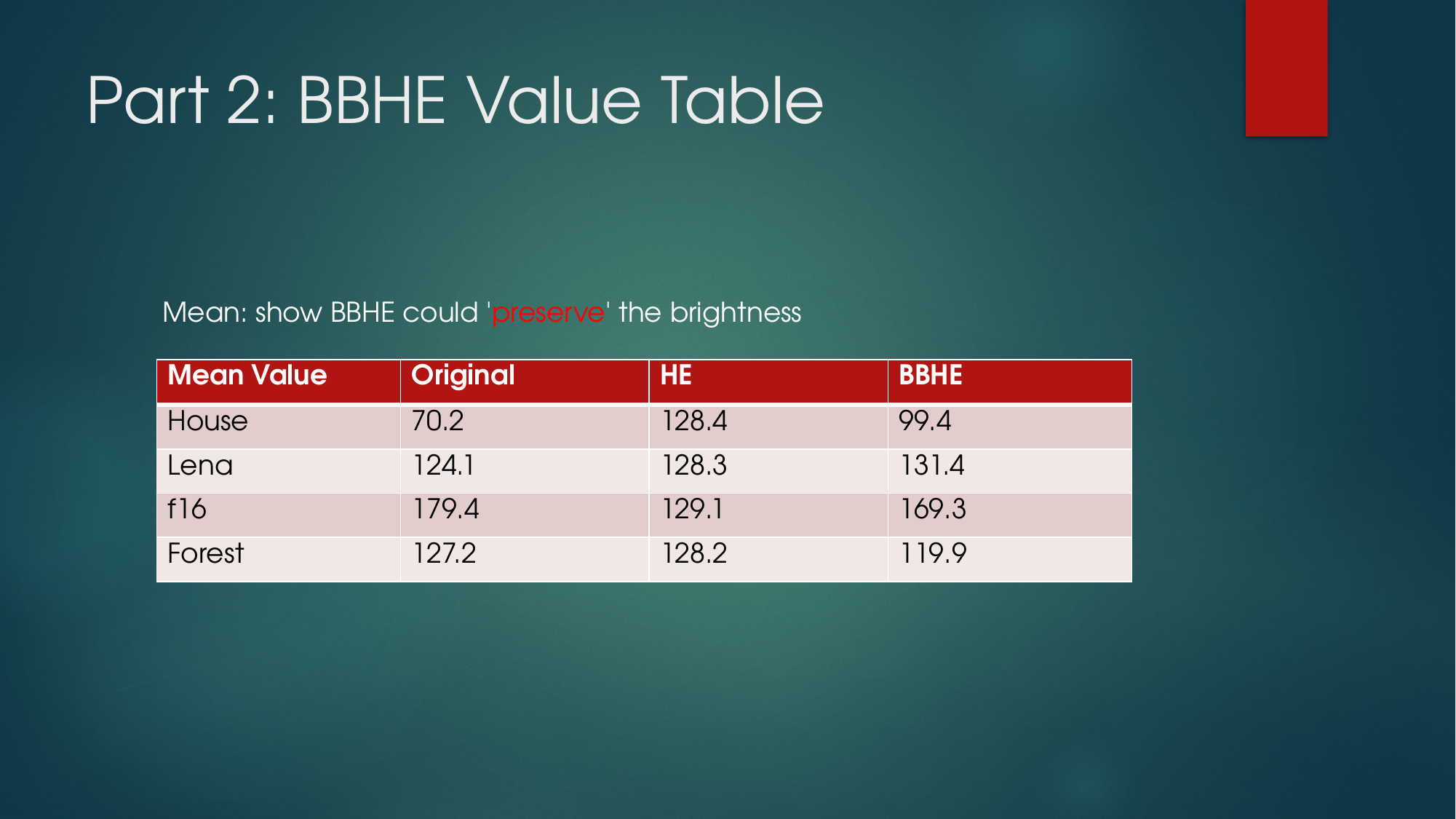

# Part 2: BBHE Value Table
Mean: show BBHE could 'preserve' the brightness
| Mean Value | Original | HE | BBHE |
| --- | --- | --- | --- |
| House | 70.2 | 128.4 | 99.4 |
| Lena | 124.1 | 128.3 | 131.4 |
| f16 | 179.4 | 129.1 | 169.3 |
| Forest | 127.2 | 128.2 | 119.9 |